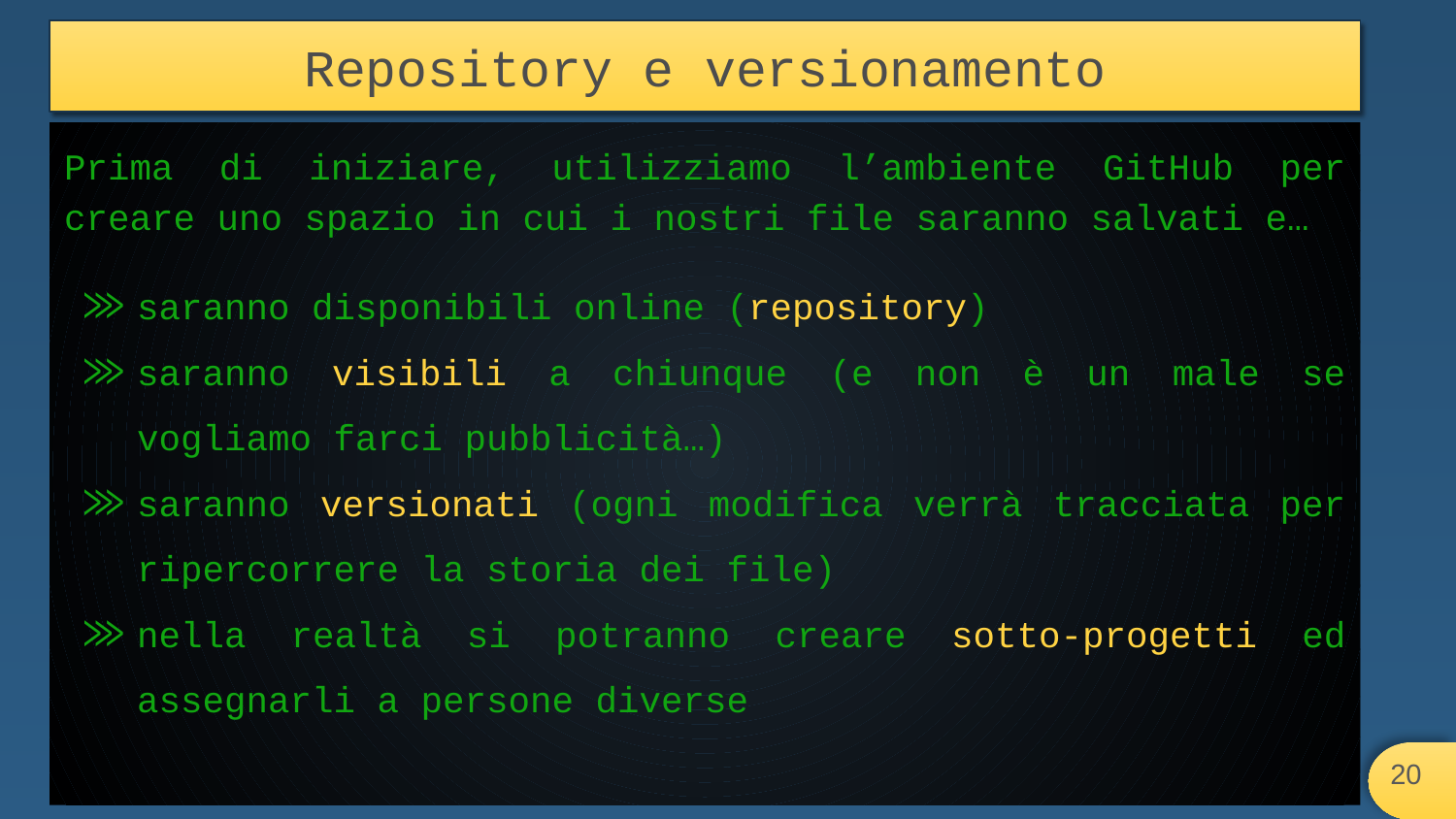

# Repository e versionamento
Prima di iniziare, utilizziamo l’ambiente GitHub per creare uno spazio in cui i nostri file saranno salvati e…
saranno disponibili online (repository)
saranno visibili a chiunque (e non è un male se vogliamo farci pubblicità…)
saranno versionati (ogni modifica verrà tracciata per ripercorrere la storia dei file)
nella realtà si potranno creare sotto-progetti ed assegnarli a persone diverse
20